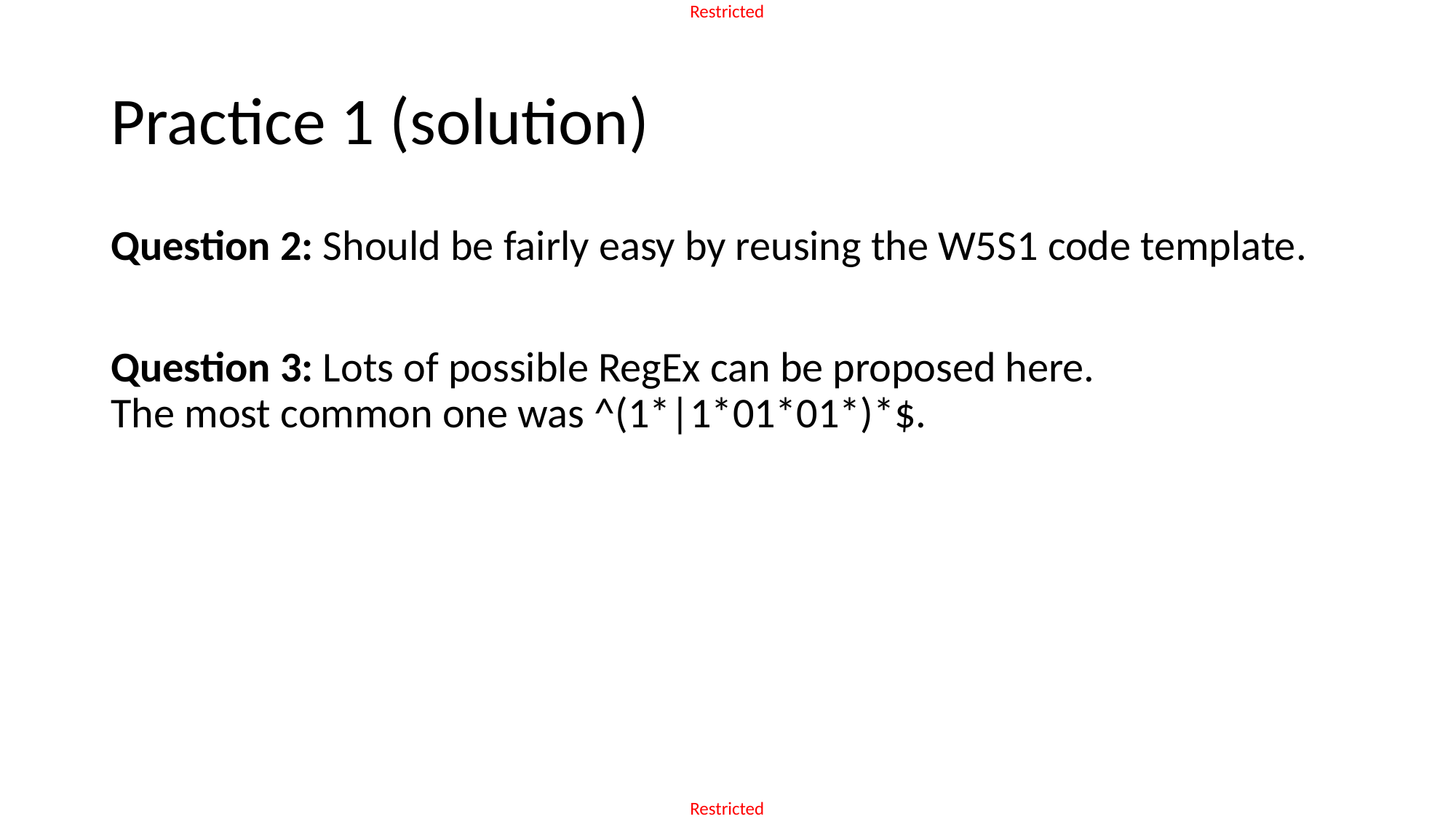

# Practice 1 (solution)
Question 2: Should be fairly easy by reusing the W5S1 code template.

Question 3: Lots of possible RegEx can be proposed here.
The most common one was ^(1*|1*01*01*)*$.